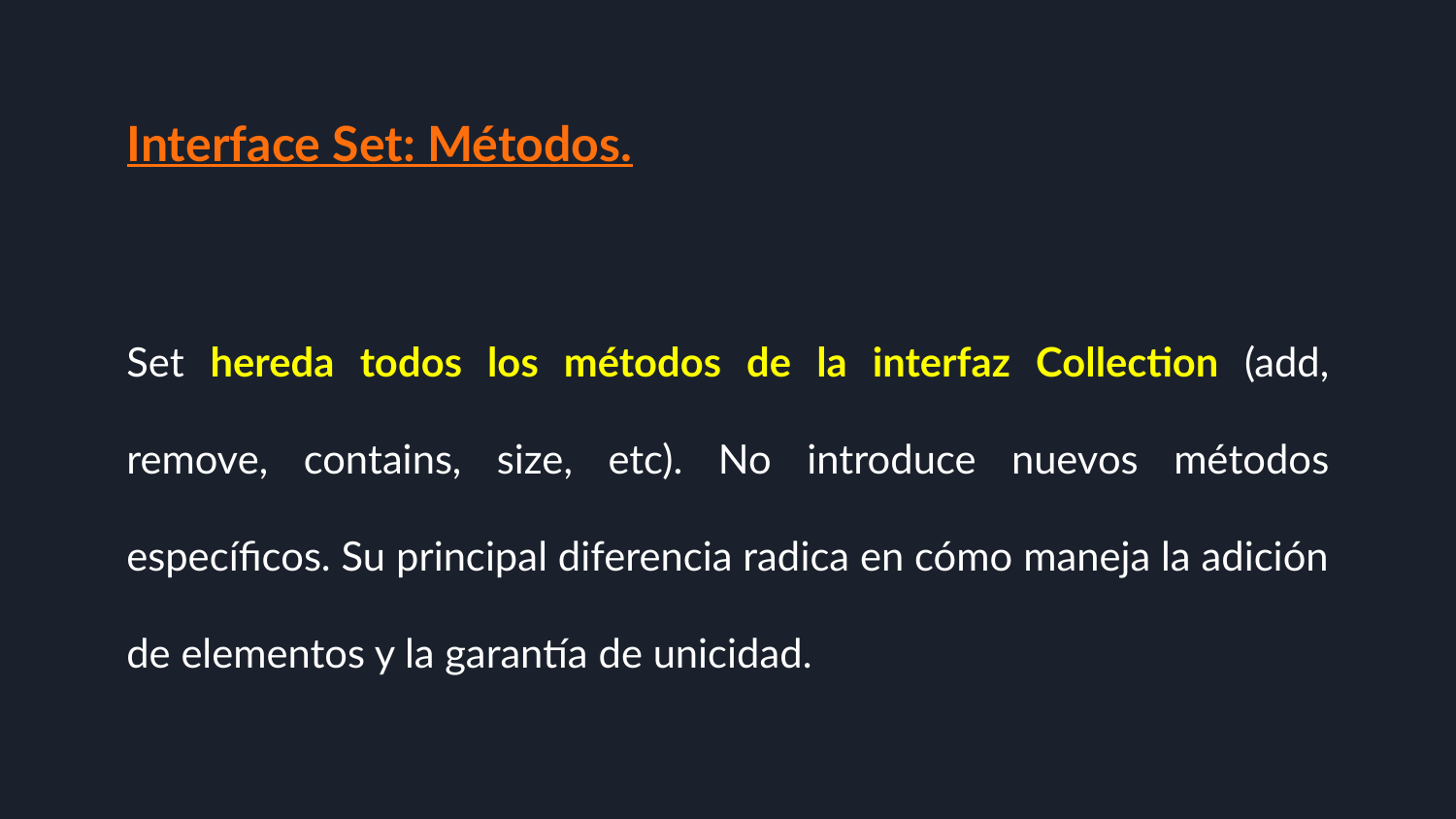

Interface Set: Métodos.
Set hereda todos los métodos de la interfaz Collection (add, remove, contains, size, etc). No introduce nuevos métodos específicos. Su principal diferencia radica en cómo maneja la adición de elementos y la garantía de unicidad.